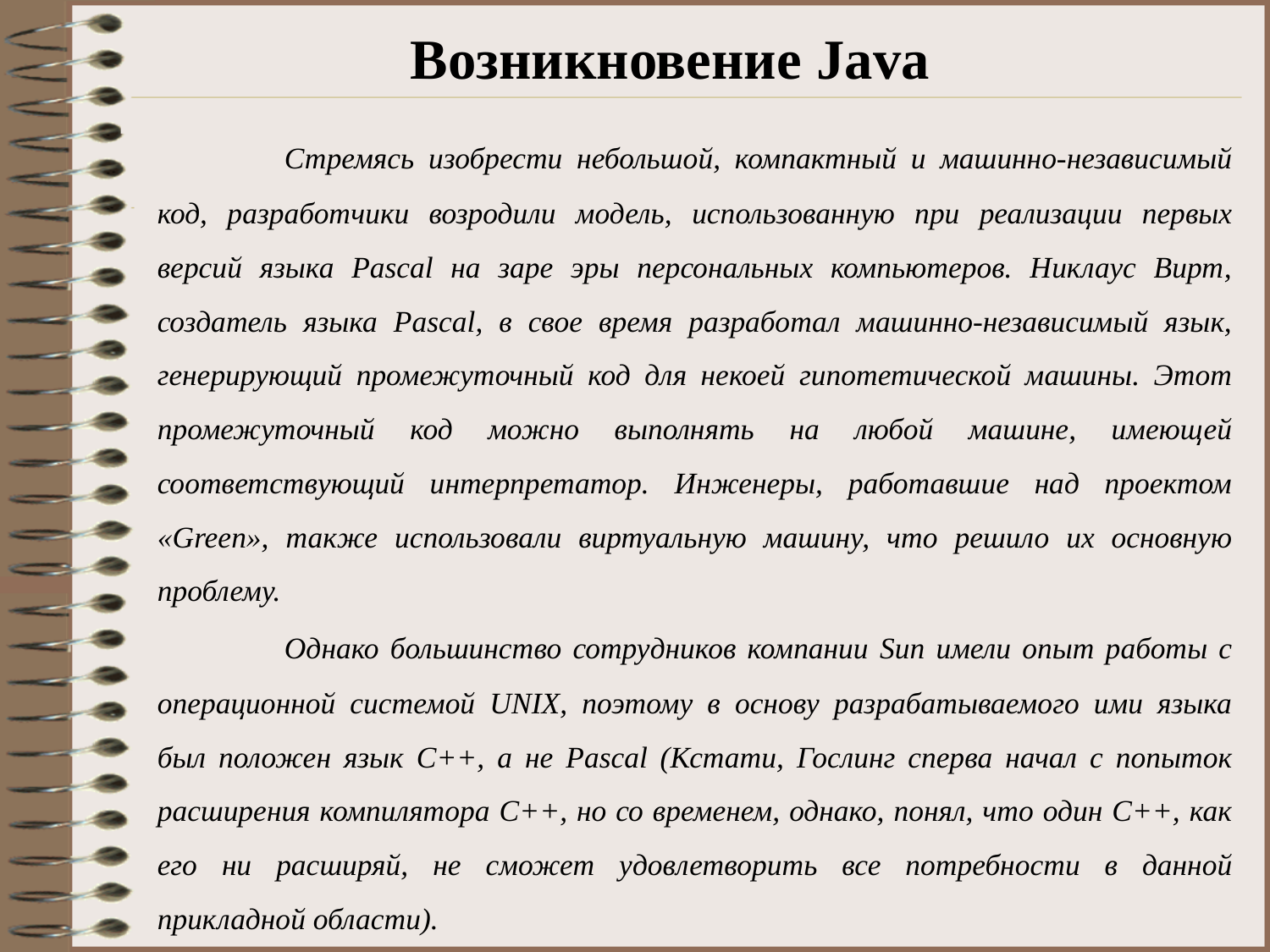

# Возникновение Java
	Стремясь изобрести небольшой, компактный и машинно-независимый код, разработчики возродили модель, использованную при реализации первых версий языка Pascal на заре эры персональных компьютеров. Никлаус Вирт, создатель языка Pascal, в свое время разработал машинно-независимый язык, генерирующий промежуточный код для некоей гипотетической машины. Этот промежуточный код можно выполнять на любой машине, имеющей соответствующий интерпретатор. Инженеры, работавшие над проектом «Green», также использовали виртуальную машину, что решило их основную проблему.
	Однако большинство сотрудников компании Sun имели опыт работы с операционной системой UNIX, поэтому в основу разрабатываемого ими языка был положен язык C++, а не Pascal (Кстати, Гослинг сперва начал с попыток расширения компилятора С++, но со временем, однако, понял, что один С++, как его ни расширяй, не сможет удовлетворить все потребности в данной прикладной области).